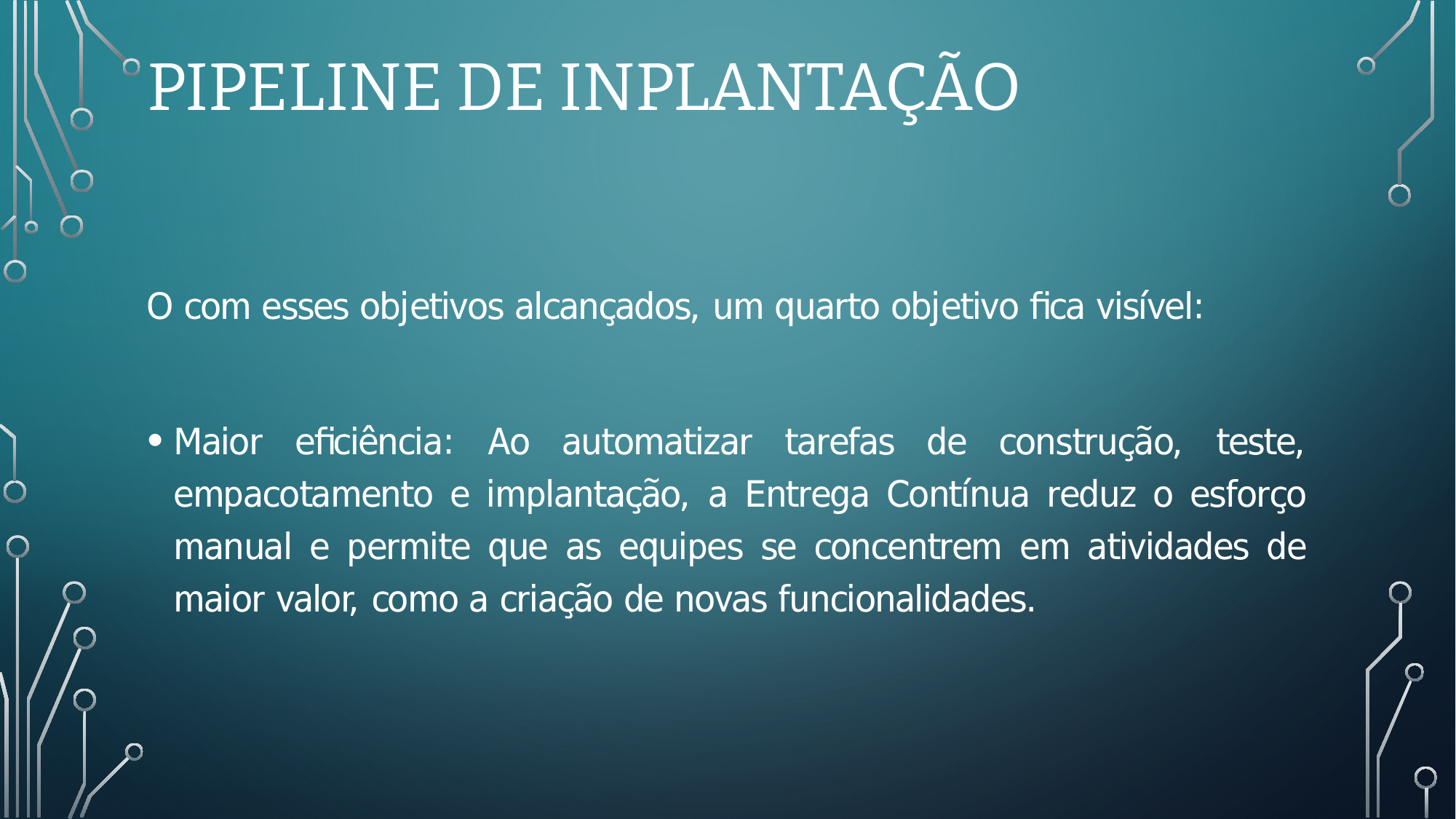

# PIPELINE DE INPLANTAÇÃO
O com esses objetivos alcançados, um quarto objetivo fica visível:

Maior eficiência: Ao automatizar tarefas de construção, teste, empacotamento e implantação, a Entrega Contínua reduz o esforço manual e permite que as equipes se concentrem em atividades de maior valor, como a criação de novas funcionalidades.